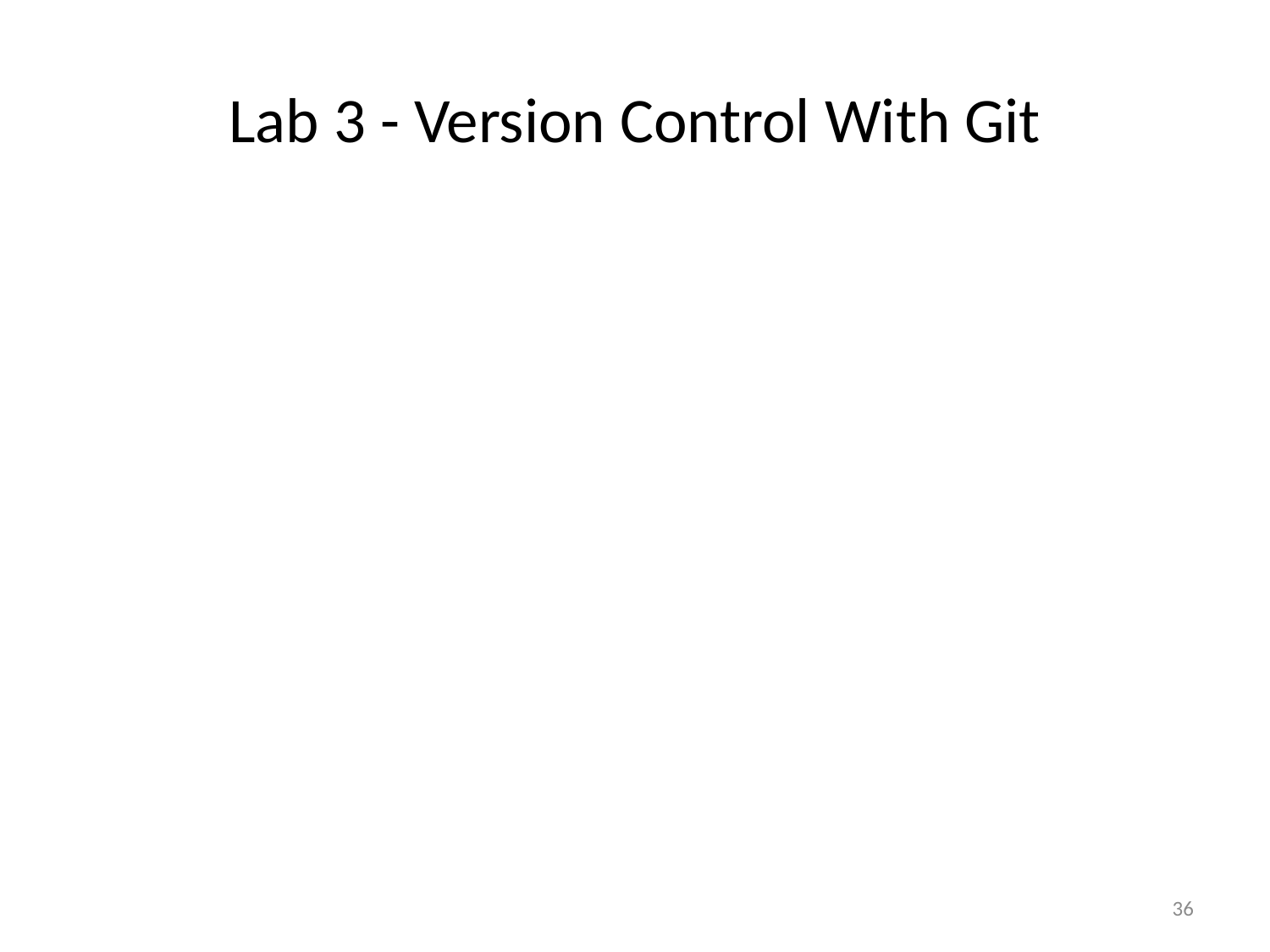

# Lab 3 - Version Control With Git

36